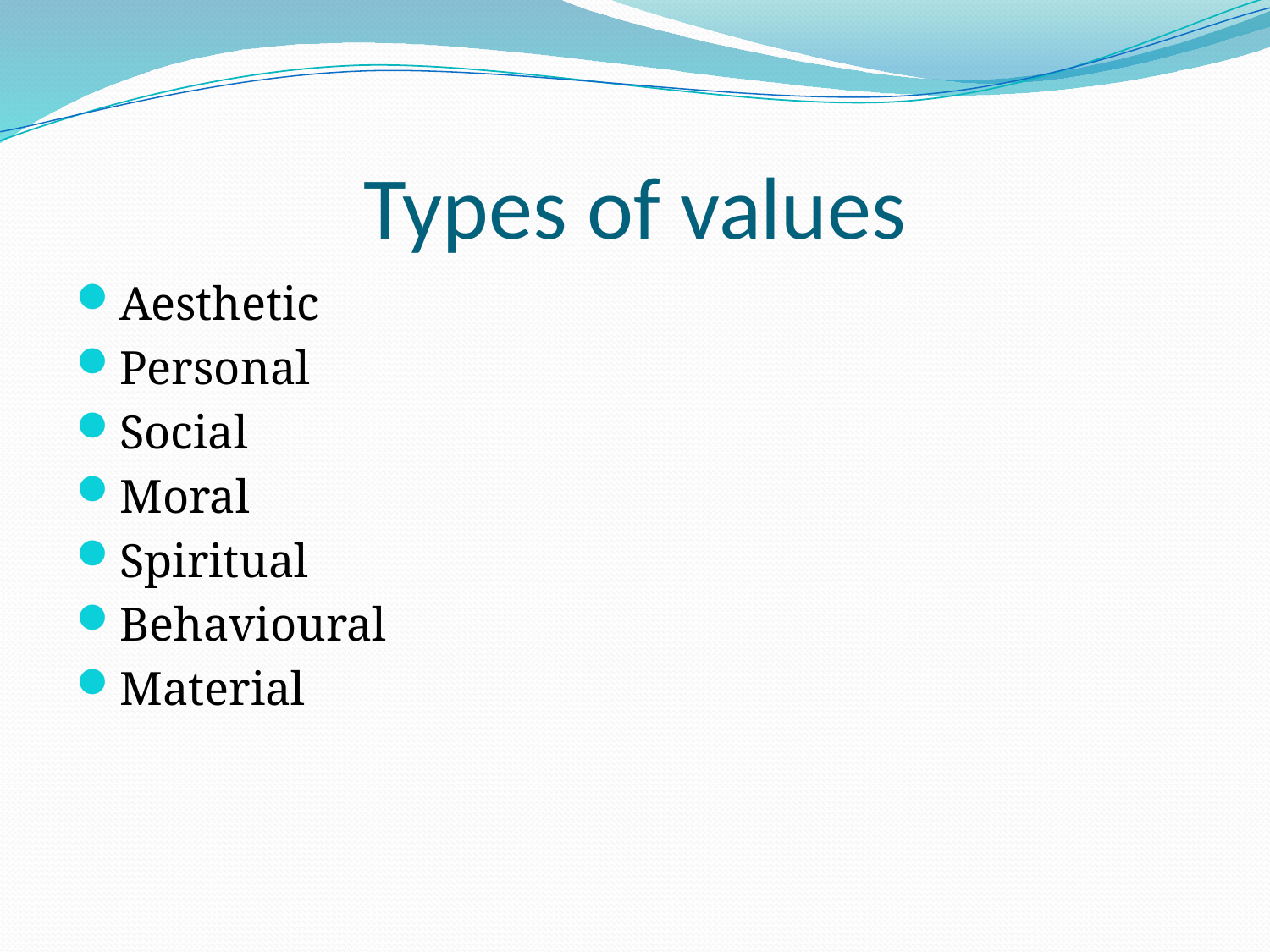

# Types of values
Aesthetic
Personal
Social
Moral
Spiritual
Behavioural
Material